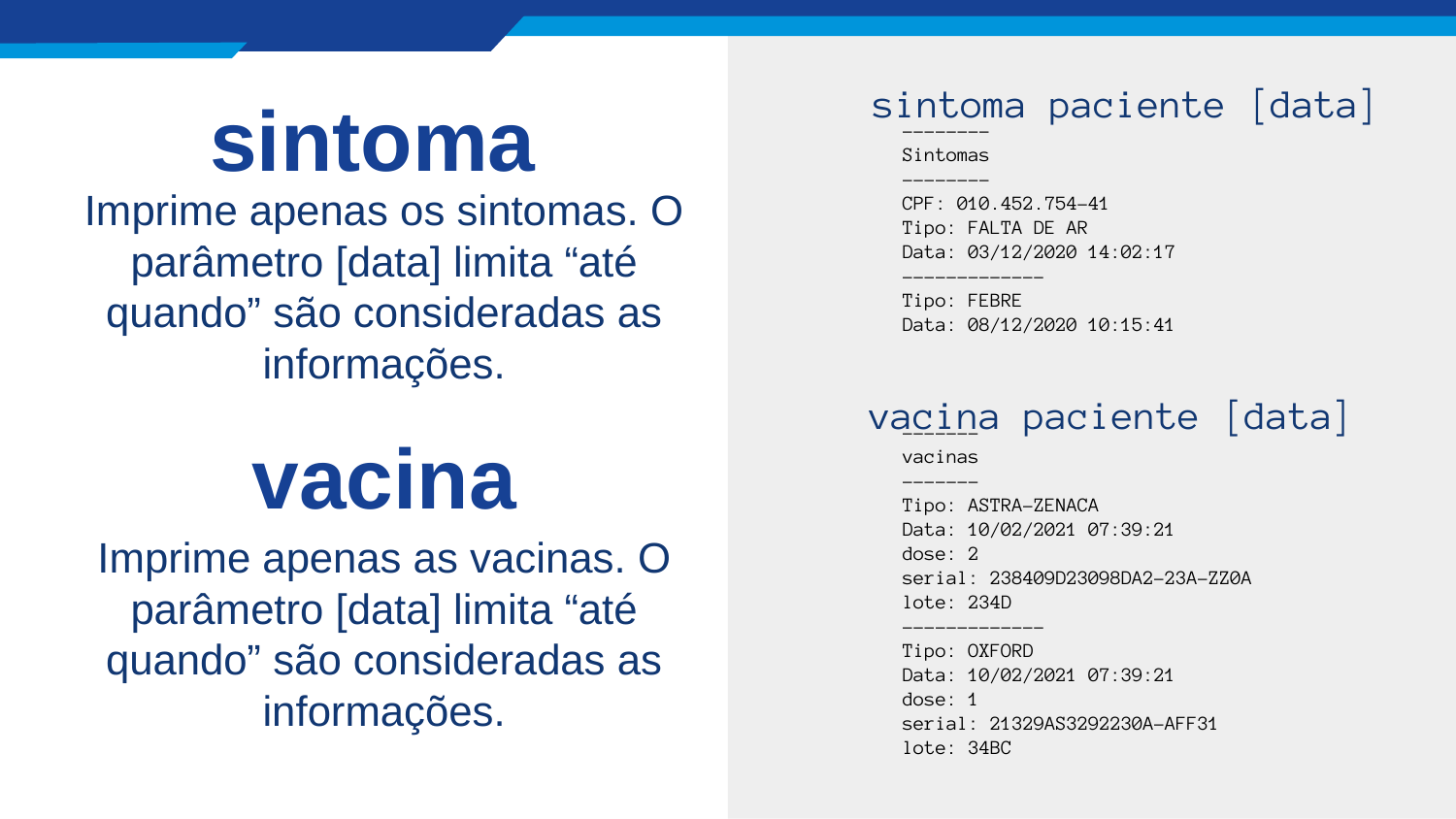

sintoma paciente [data]
# sintoma
--------
Sintomas
--------
CPF: 010.452.754-41
Tipo: FALTA DE AR
Data: 03/12/2020 14:02:17
-------------
Tipo: FEBRE
Data: 08/12/2020 10:15:41
Imprime apenas os sintomas. O parâmetro [data] limita “até quando” são consideradas as informações.

vacina paciente [data]
vacina
-------
vacinas
-------
Tipo: ASTRA-ZENACA
Data: 10/02/2021 07:39:21
dose: 2
serial: 238409D23098DA2-23A-ZZ0A
lote: 234D
-------------
Tipo: OXFORD
Data: 10/02/2021 07:39:21
dose: 1
serial: 21329AS3292230A-AFF31
lote: 34BC
Imprime apenas as vacinas. O parâmetro [data] limita “até quando” são consideradas as informações.